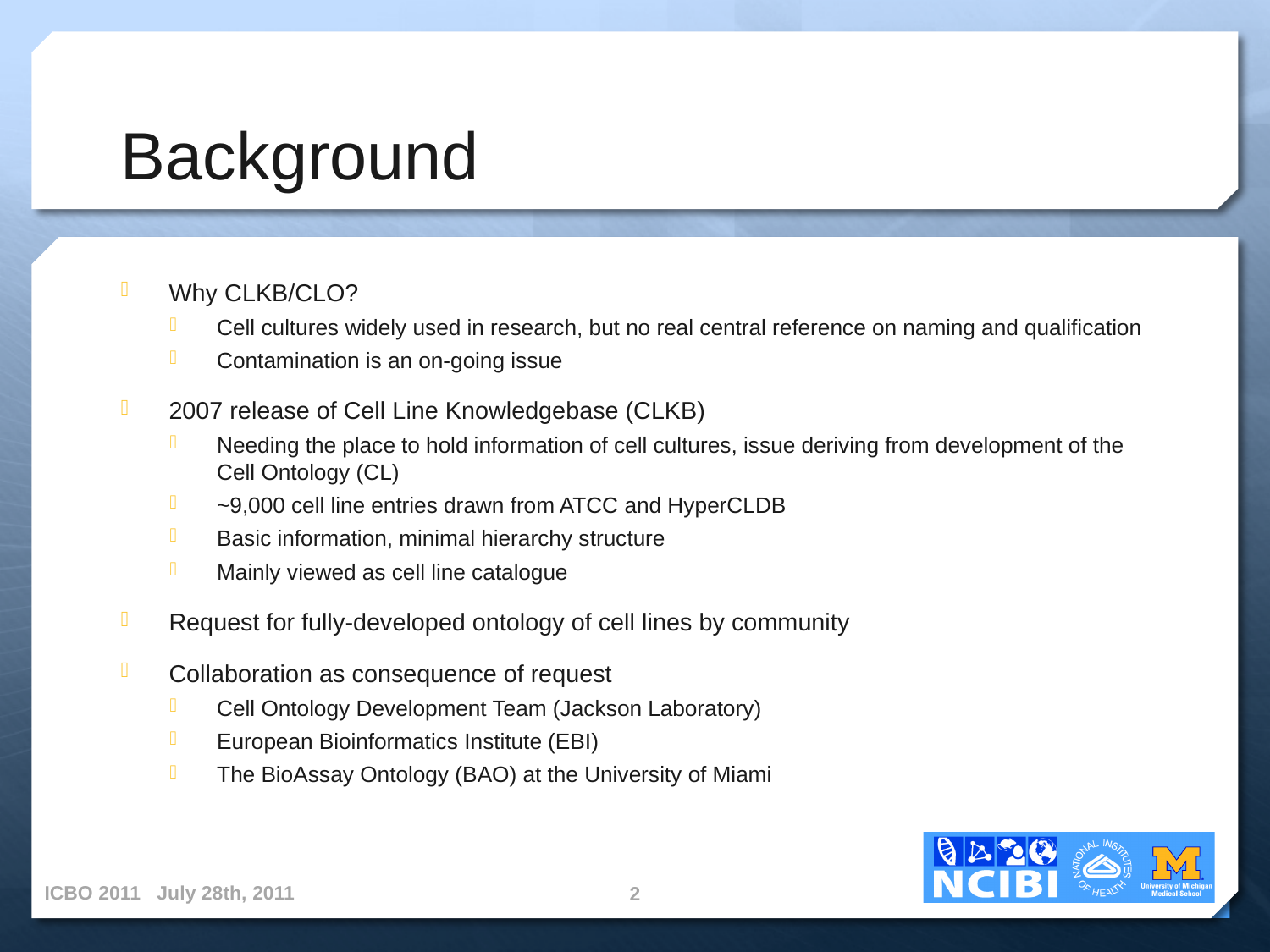

# Background
Why CLKB/CLO?
Cell cultures widely used in research, but no real central reference on naming and qualification
Contamination is an on-going issue
2007 release of Cell Line Knowledgebase (CLKB)
Needing the place to hold information of cell cultures, issue deriving from development of the Cell Ontology (CL)
~9,000 cell line entries drawn from ATCC and HyperCLDB
Basic information, minimal hierarchy structure
Mainly viewed as cell line catalogue
Request for fully-developed ontology of cell lines by community
Collaboration as consequence of request
Cell Ontology Development Team (Jackson Laboratory)
European Bioinformatics Institute (EBI)
The BioAssay Ontology (BAO) at the University of Miami
ICBO 2011   July 28th, 2011
2